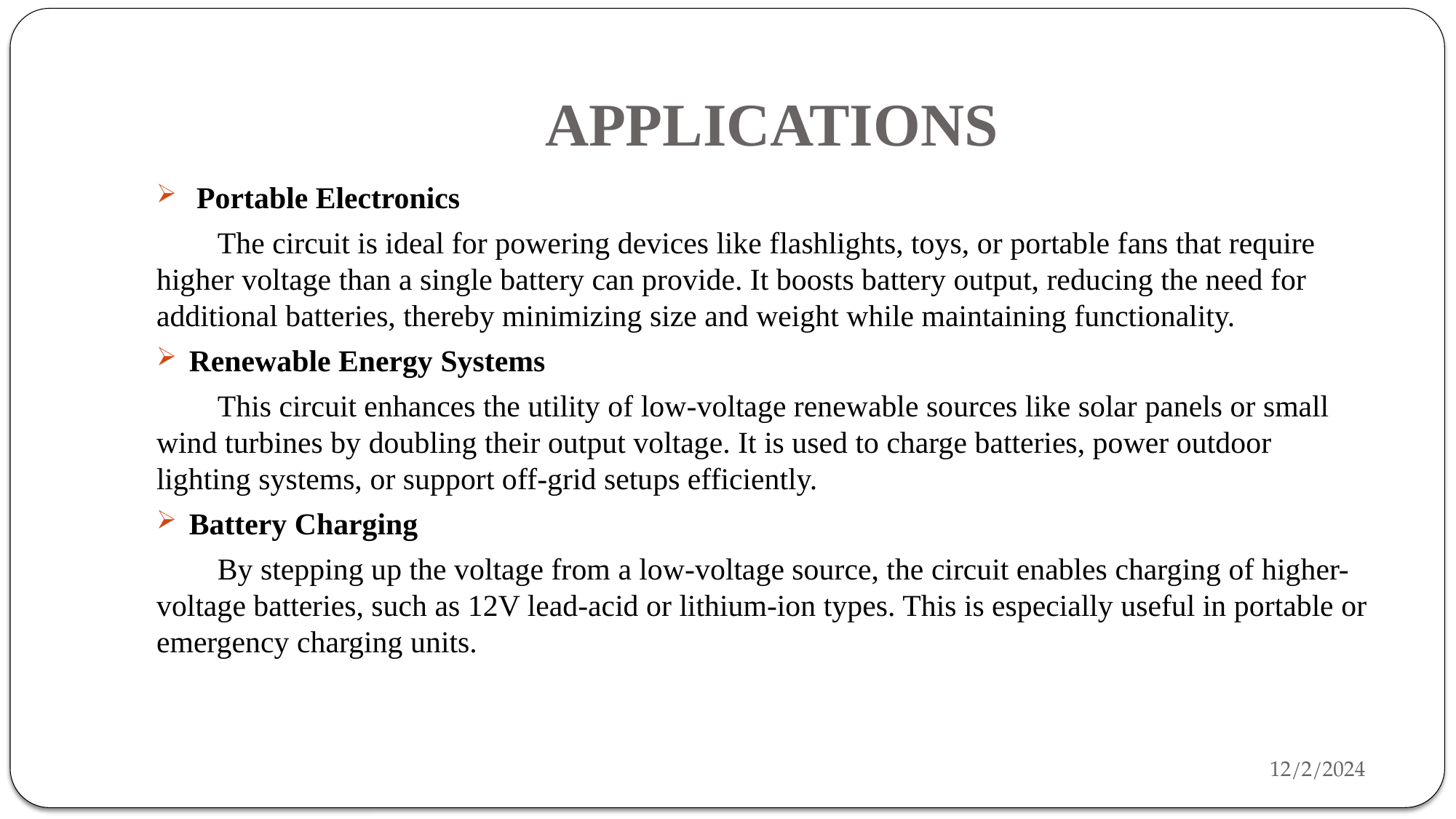

# APPLICATIONS
 Portable Electronics
        The circuit is ideal for powering devices like flashlights, toys, or portable fans that require higher voltage than a single battery can provide. It boosts battery output, reducing the need for additional batteries, thereby minimizing size and weight while maintaining functionality.
Renewable Energy Systems
        This circuit enhances the utility of low-voltage renewable sources like solar panels or small wind turbines by doubling their output voltage. It is used to charge batteries, power outdoor lighting systems, or support off-grid setups efficiently.
Battery Charging
        By stepping up the voltage from a low-voltage source, the circuit enables charging of higher-voltage batteries, such as 12V lead-acid or lithium-ion types. This is especially useful in portable or emergency charging units.

12/2/2024